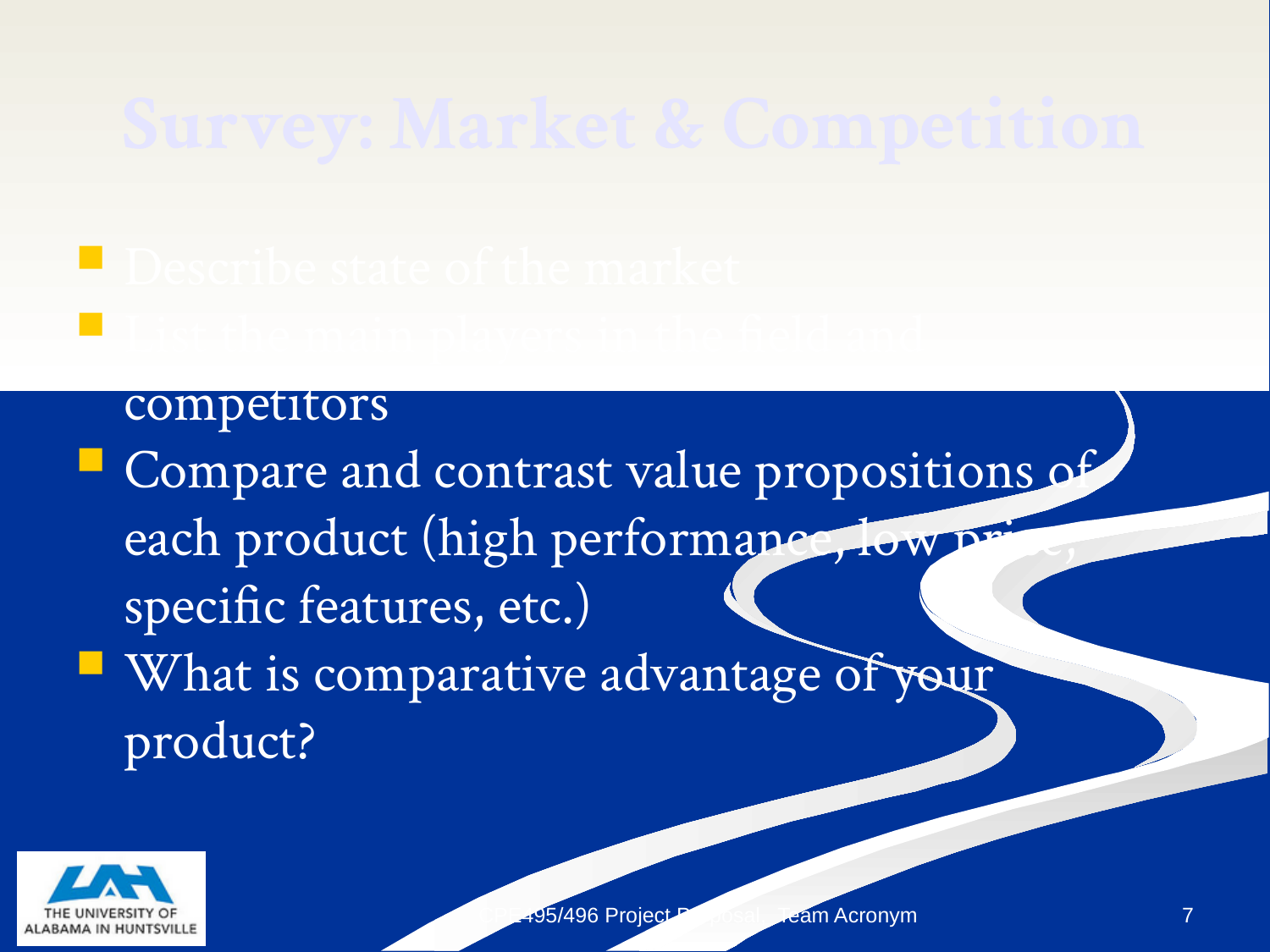

Survey: Market & Competition
Describe state of the market
List the main players in the field and competitors
Compare and contrast value propositions of each product (high performance, low price, specific features, etc.)
What is comparative advantage of your product?

CPE495/496 Project Proposal,  Team Acronym
7